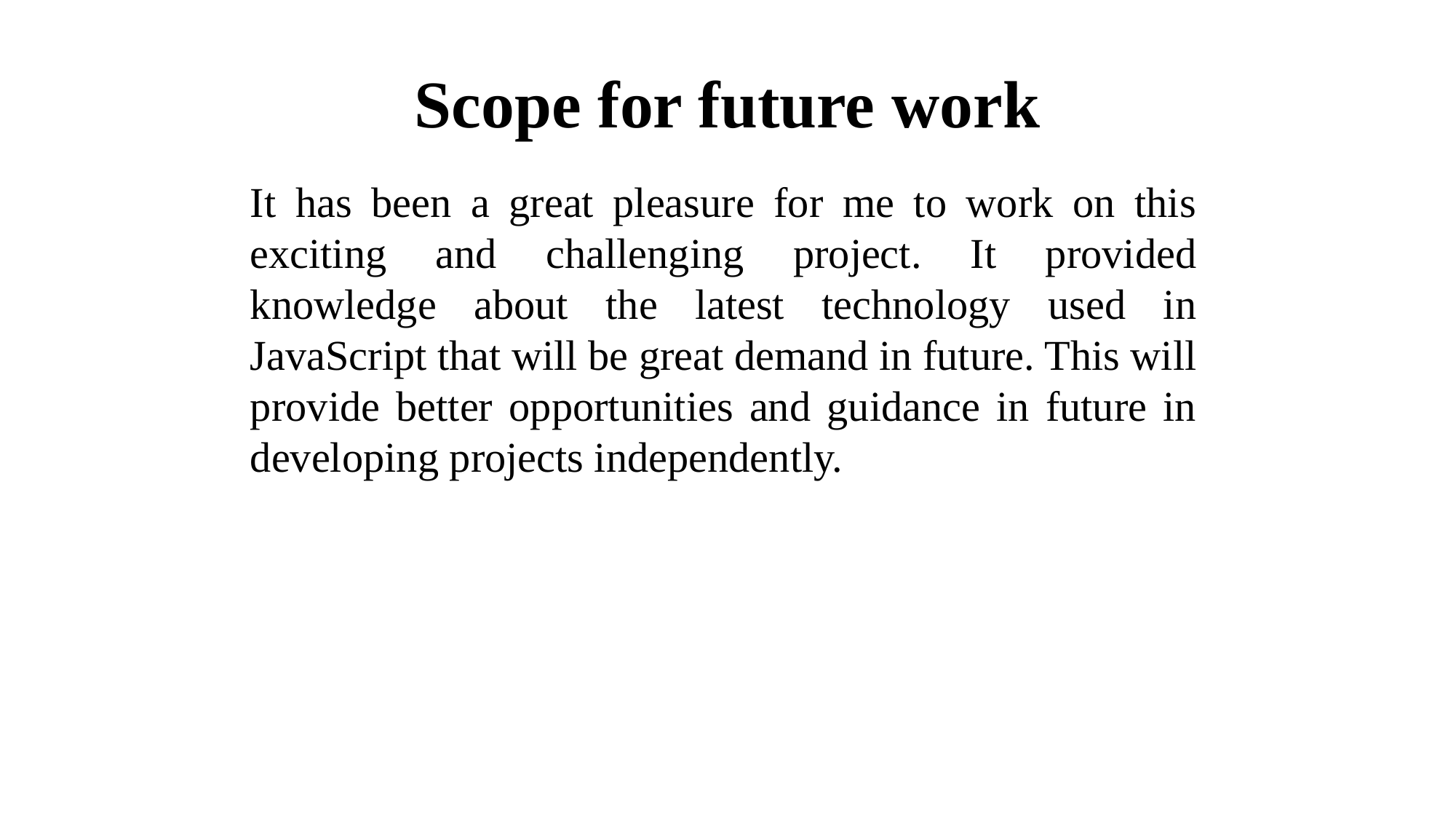

# Scope for future work
It has been a great pleasure for me to work on this exciting and challenging project. It provided knowledge about the latest technology used in JavaScript that will be great demand in future. This will provide better opportunities and guidance in future in developing projects independently.